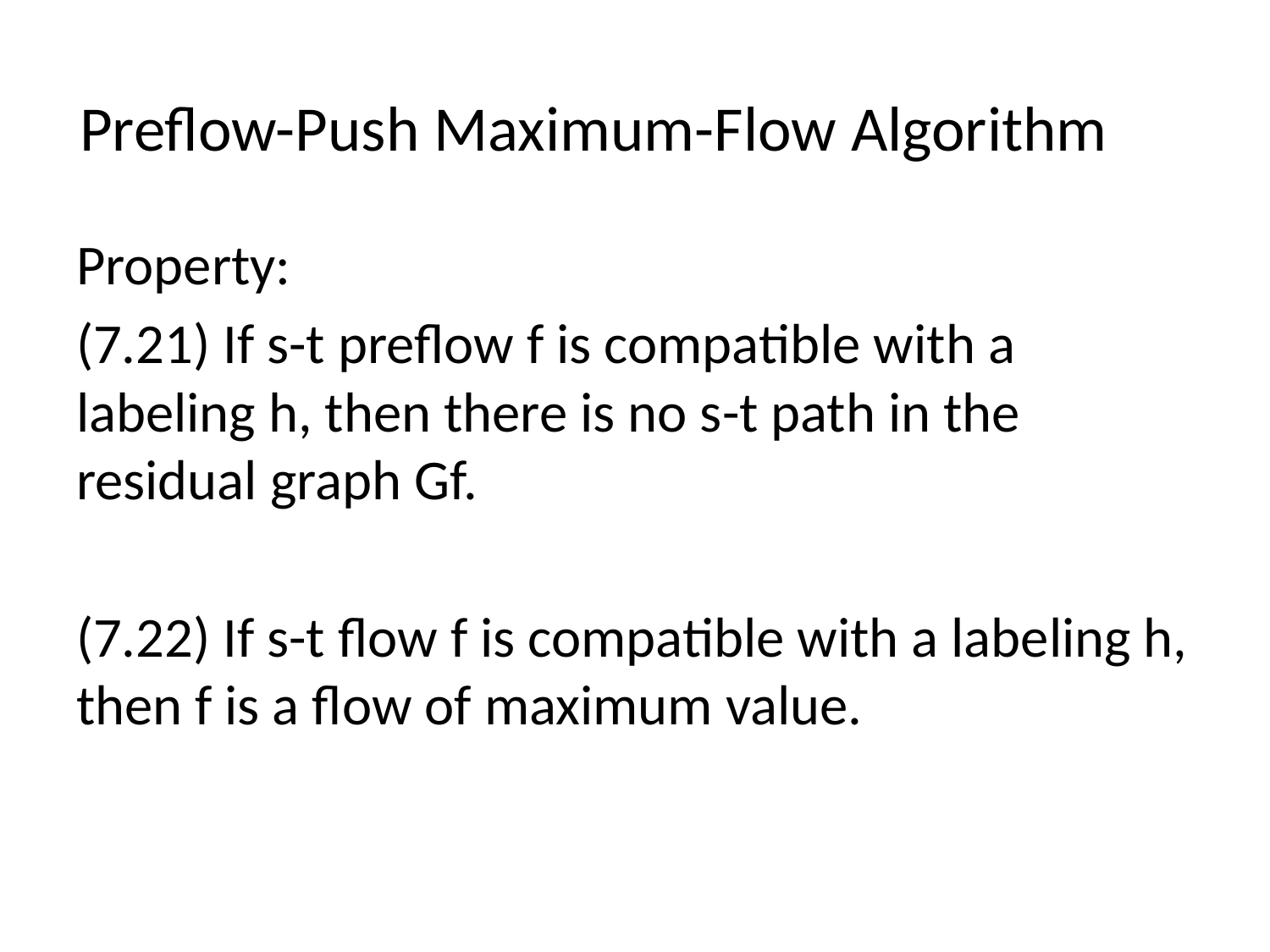

Preflow-Push Maximum-Flow Algorithm
Property:
(7.21) If s-t preflow f is compatible with a labeling h, then there is no s-t path in the residual graph Gf.

(7.22) If s-t flow f is compatible with a labeling h, then f is a flow of maximum value.